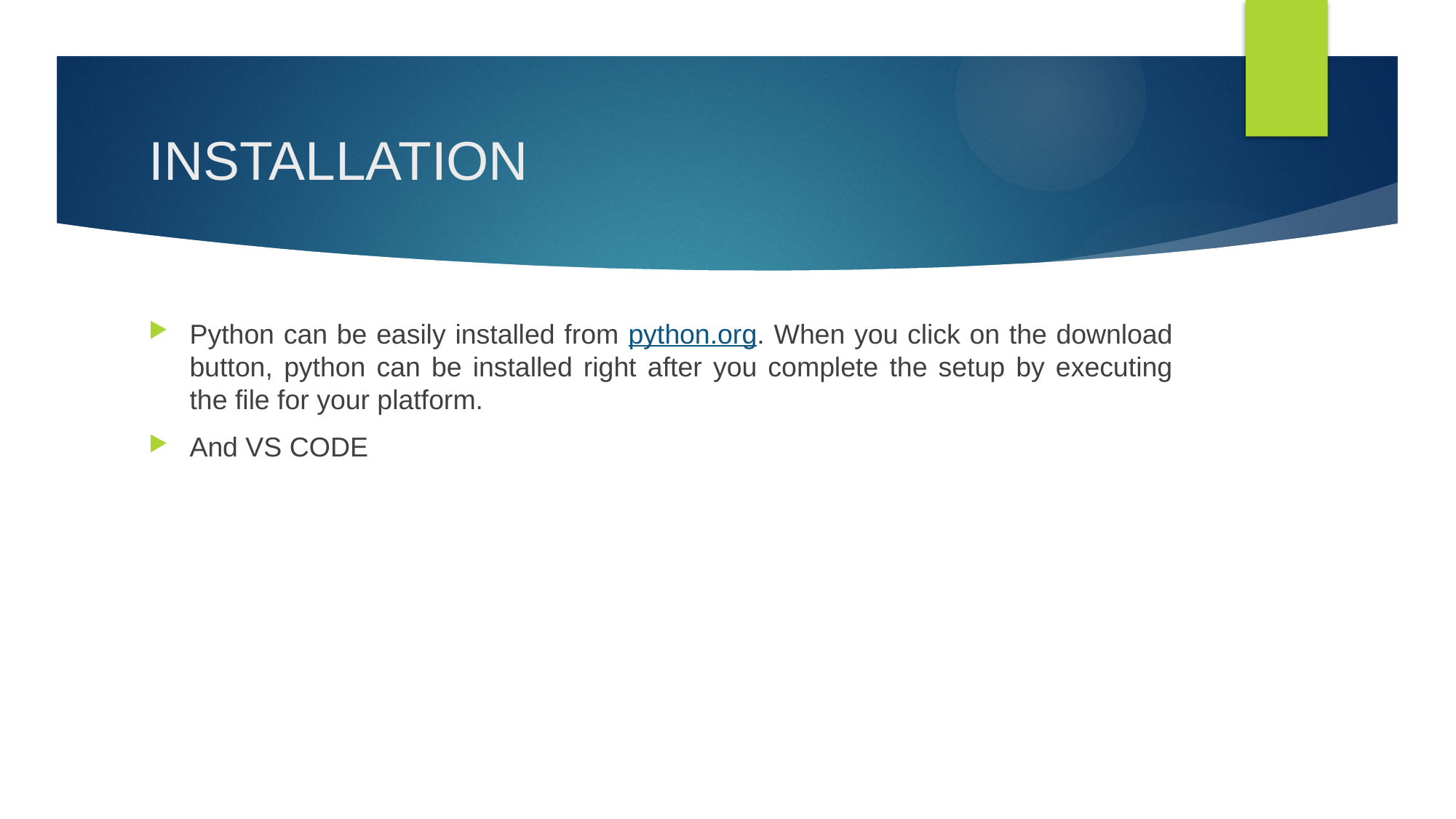

# INSTALLATION
Python can be easily installed from python.org. When you click on the download button, python can be installed right after you complete the setup by executing the file for your platform.
And VS CODE